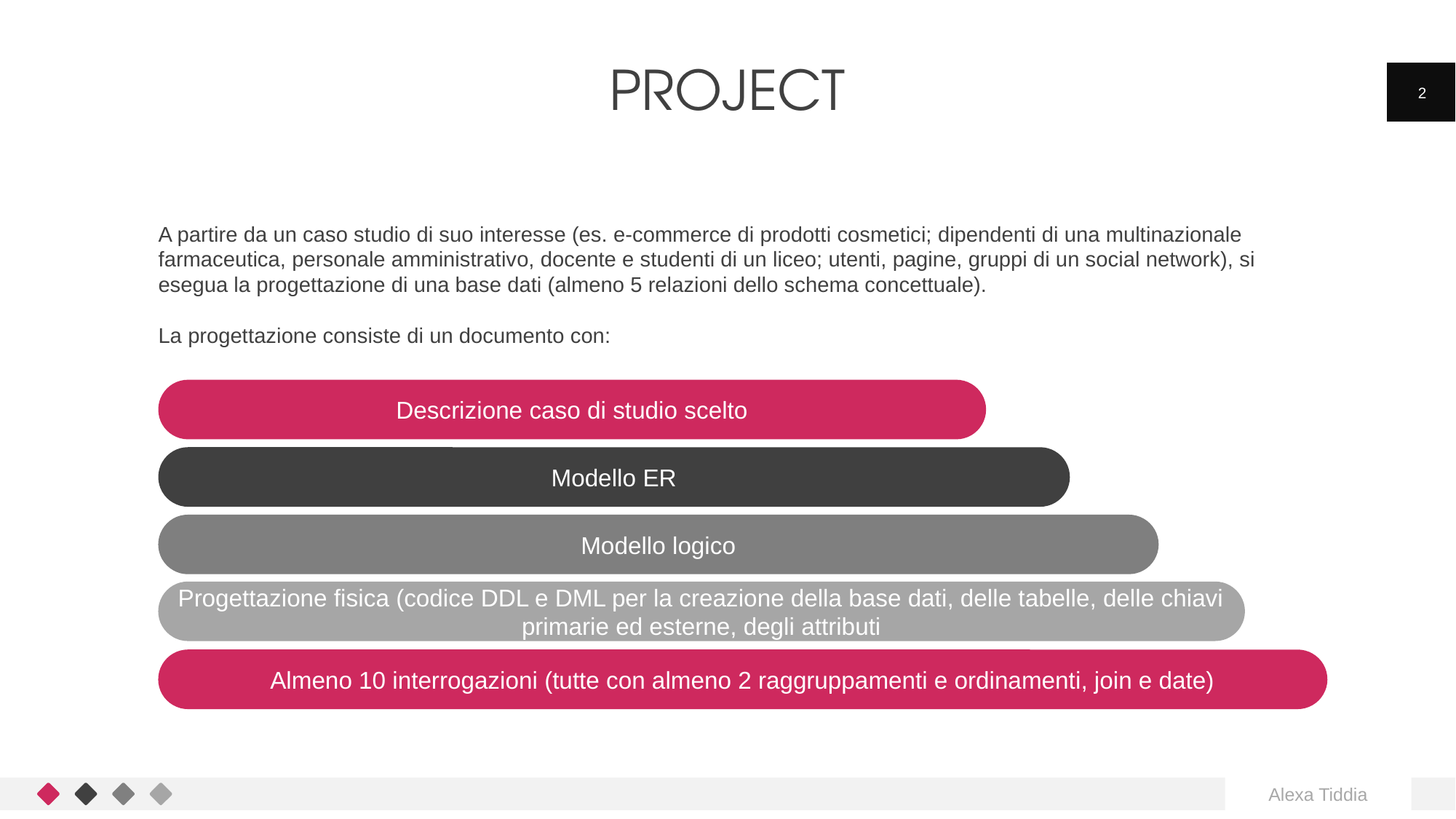

# PROJECT
2

A partire da un caso studio di suo interesse (es. e-commerce di prodotti cosmetici; dipendenti di una multinazionale farmaceutica, personale amministrativo, docente e studenti di un liceo; utenti, pagine, gruppi di un social network), si esegua la progettazione di una base dati (almeno 5 relazioni dello schema concettuale).

La progettazione consiste di un documento con:

Descrizione caso di studio scelto
Modello ER
Modello logico
Progettazione fisica (codice DDL e DML per la creazione della base dati, delle tabelle, delle chiavi primarie ed esterne, degli attributi
Almeno 10 interrogazioni (tutte con almeno 2 raggruppamenti e ordinamenti, join e date)
Alexa Tiddia